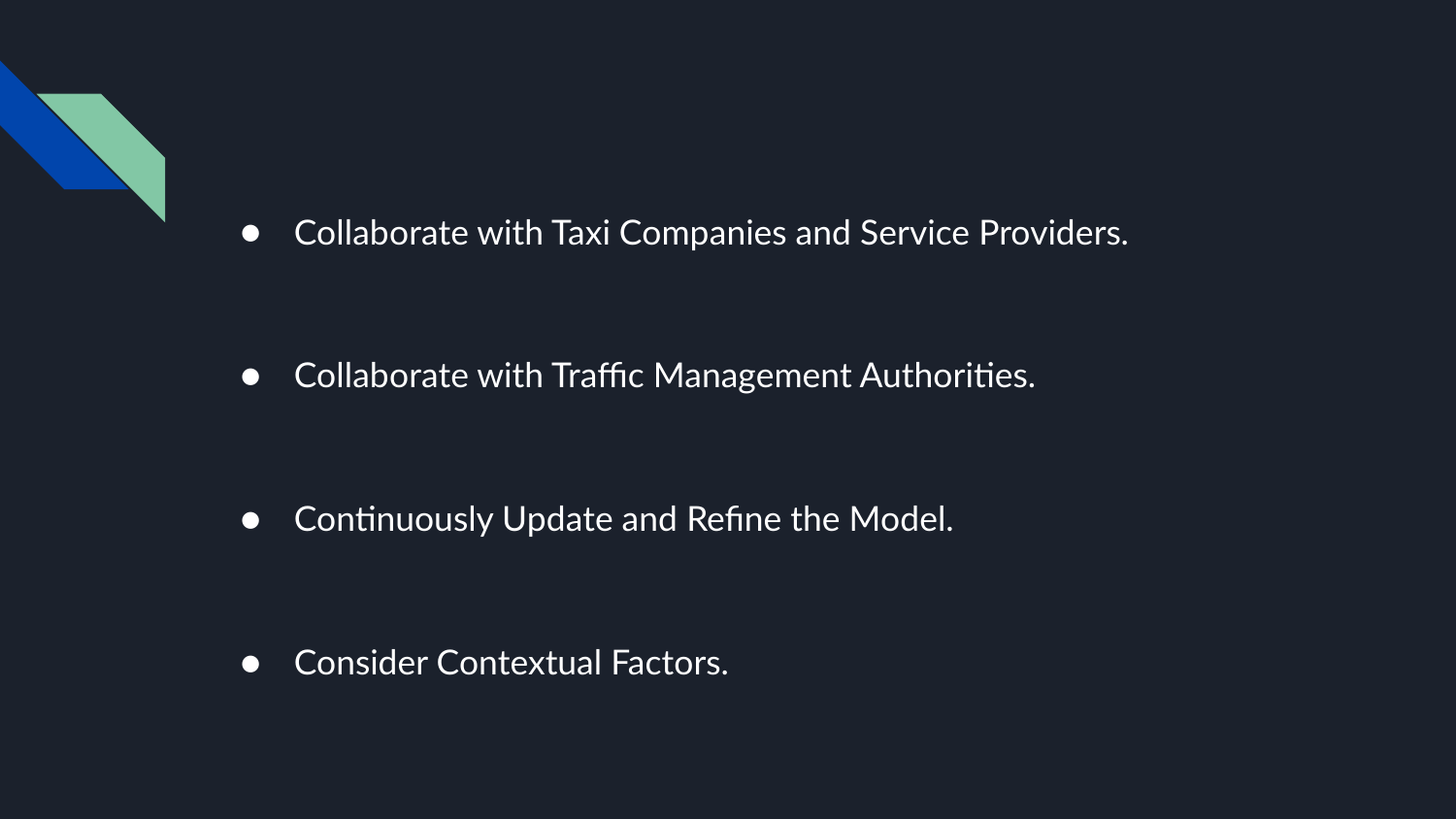

Collaborate with Taxi Companies and Service Providers.

Collaborate with Traffic Management Authorities.

Continuously Update and Refine the Model.

Consider Contextual Factors.